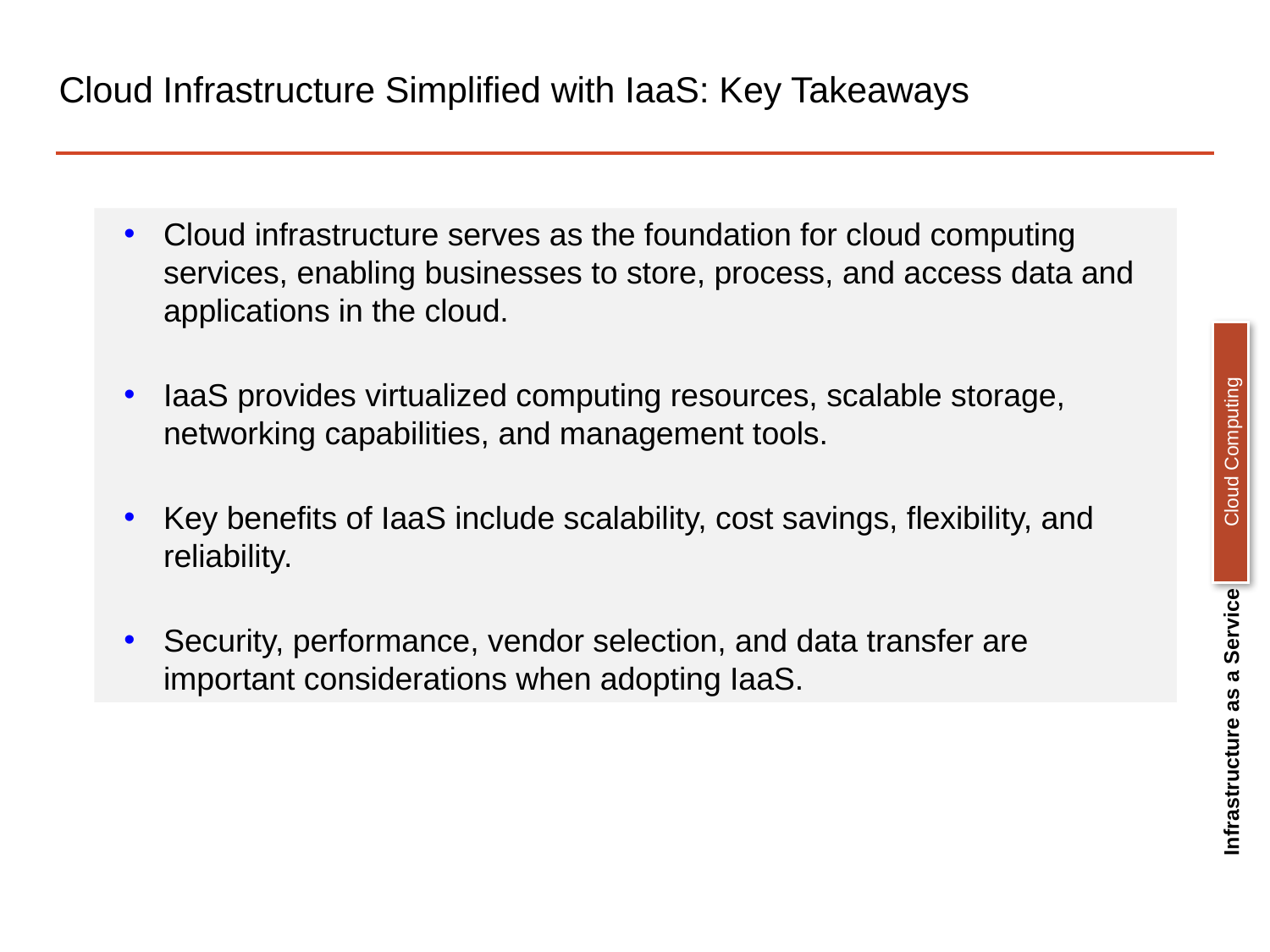

# Cloud Infrastructure Simplified with IaaS: Key Takeaways
Cloud infrastructure serves as the foundation for cloud computing services, enabling businesses to store, process, and access data and applications in the cloud.

IaaS provides virtualized computing resources, scalable storage, networking capabilities, and management tools.

Key benefits of IaaS include scalability, cost savings, flexibility, and reliability.

Security, performance, vendor selection, and data transfer are important considerations when adopting IaaS.
Cloud Computing
Infrastructure as a Service